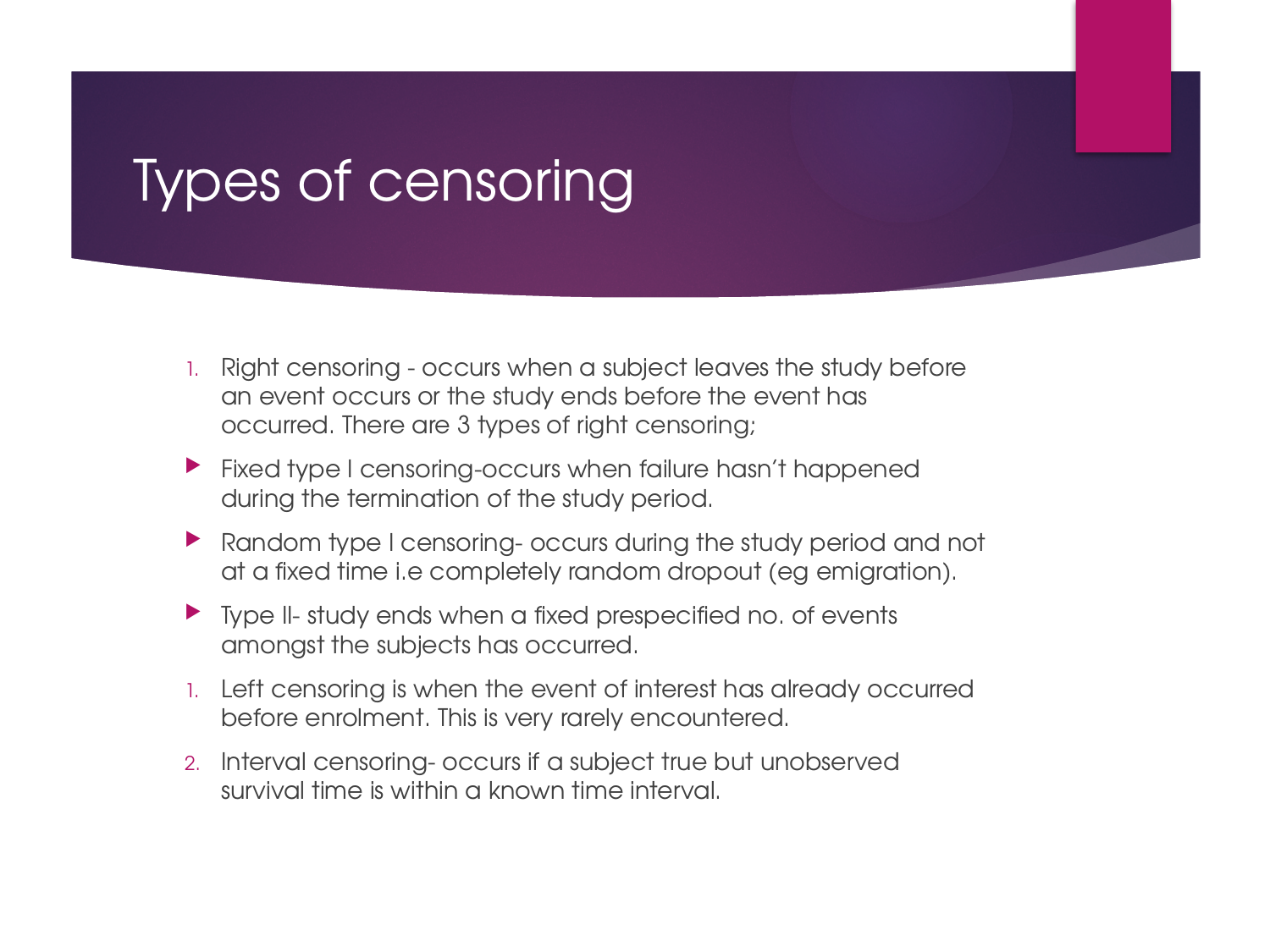

# Types of censoring
Right censoring - occurs when a subject leaves the study before an event occurs or the study ends before the event has occurred. There are 3 types of right censoring;
Fixed type I censoring-occurs when failure hasn’t happened during the termination of the study period.
Random type I censoring- occurs during the study period and not at a fixed time i.e completely random dropout (eg emigration).
Type II- study ends when a fixed prespecified no. of events amongst the subjects has occurred.
Left censoring is when the event of interest has already occurred before enrolment. This is very rarely encountered.
Interval censoring- occurs if a subject true but unobserved survival time is within a known time interval.